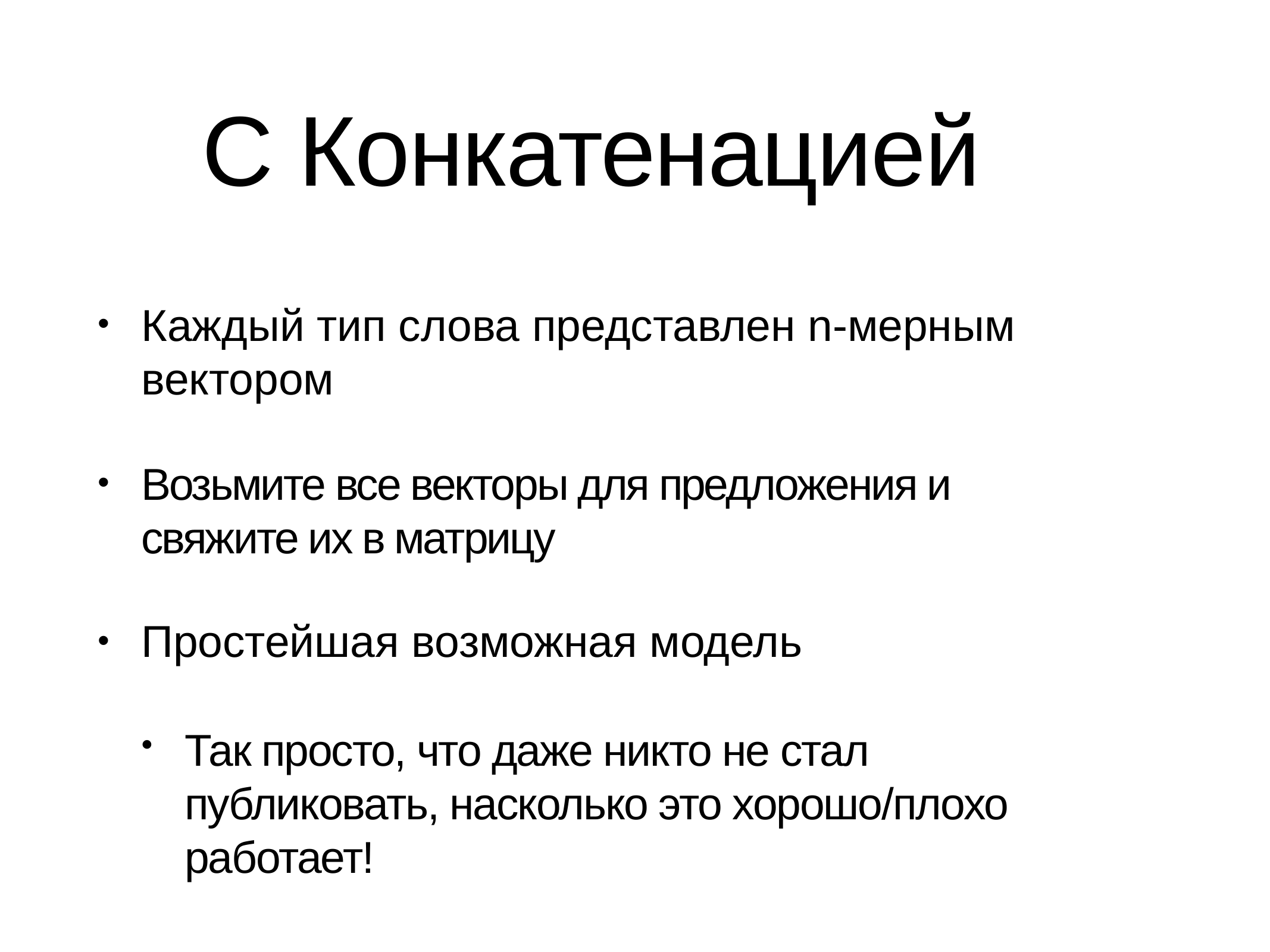

# С Конкатенацией
Каждый тип слова представлен n-мерным вектором
•
Возьмите все векторы для предложения и свяжите их в матрицу
•
Простейшая возможная модель

Так просто, что даже никто не стал публиковать, насколько это хорошо/плохо работает!
•